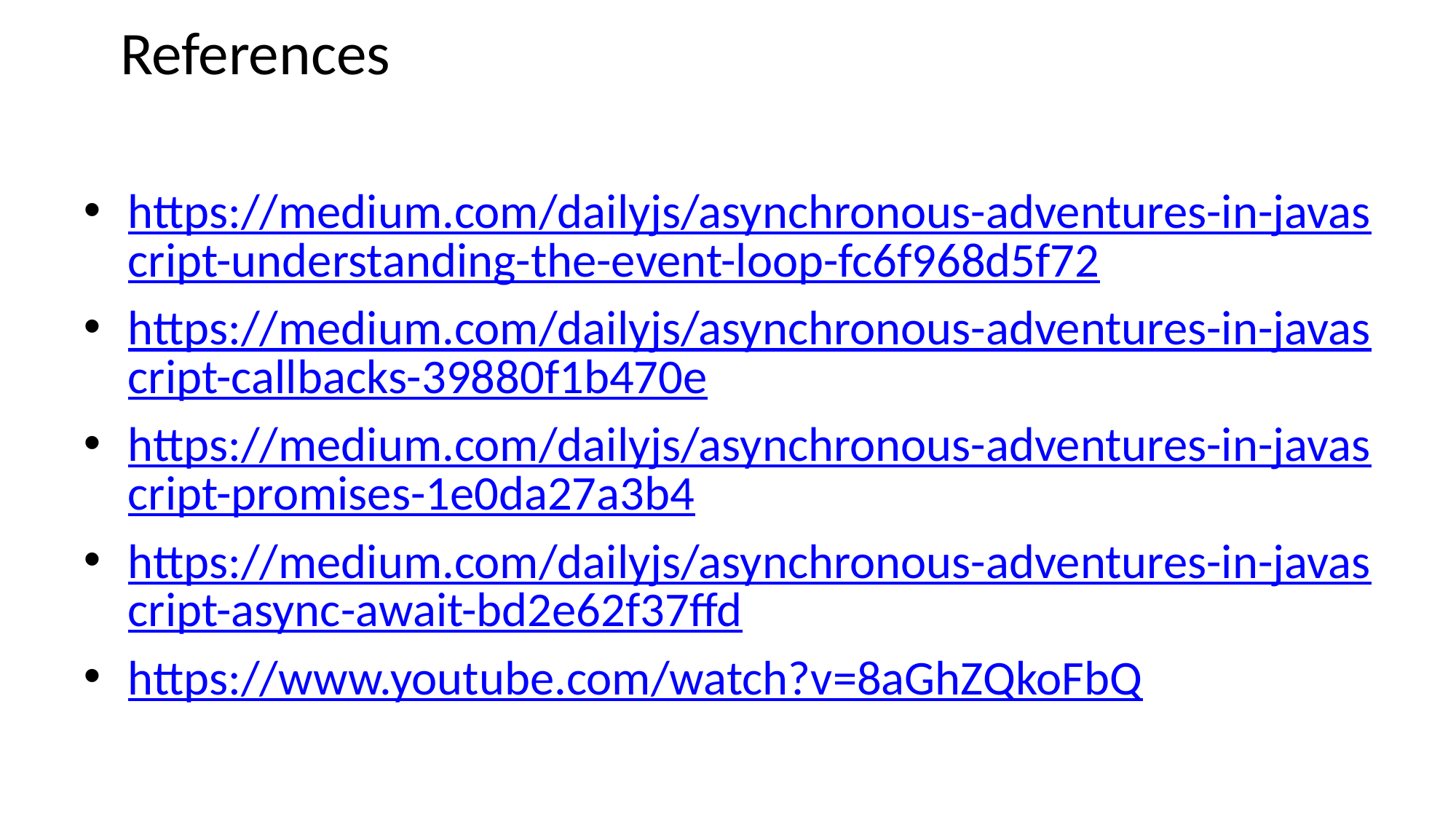

# References
https://medium.com/dailyjs/asynchronous-adventures-in-javascript-understanding-the-event-loop-fc6f968d5f72
https://medium.com/dailyjs/asynchronous-adventures-in-javascript-callbacks-39880f1b470e
https://medium.com/dailyjs/asynchronous-adventures-in-javascript-promises-1e0da27a3b4
https://medium.com/dailyjs/asynchronous-adventures-in-javascript-async-await-bd2e62f37ffd
https://www.youtube.com/watch?v=8aGhZQkoFbQ